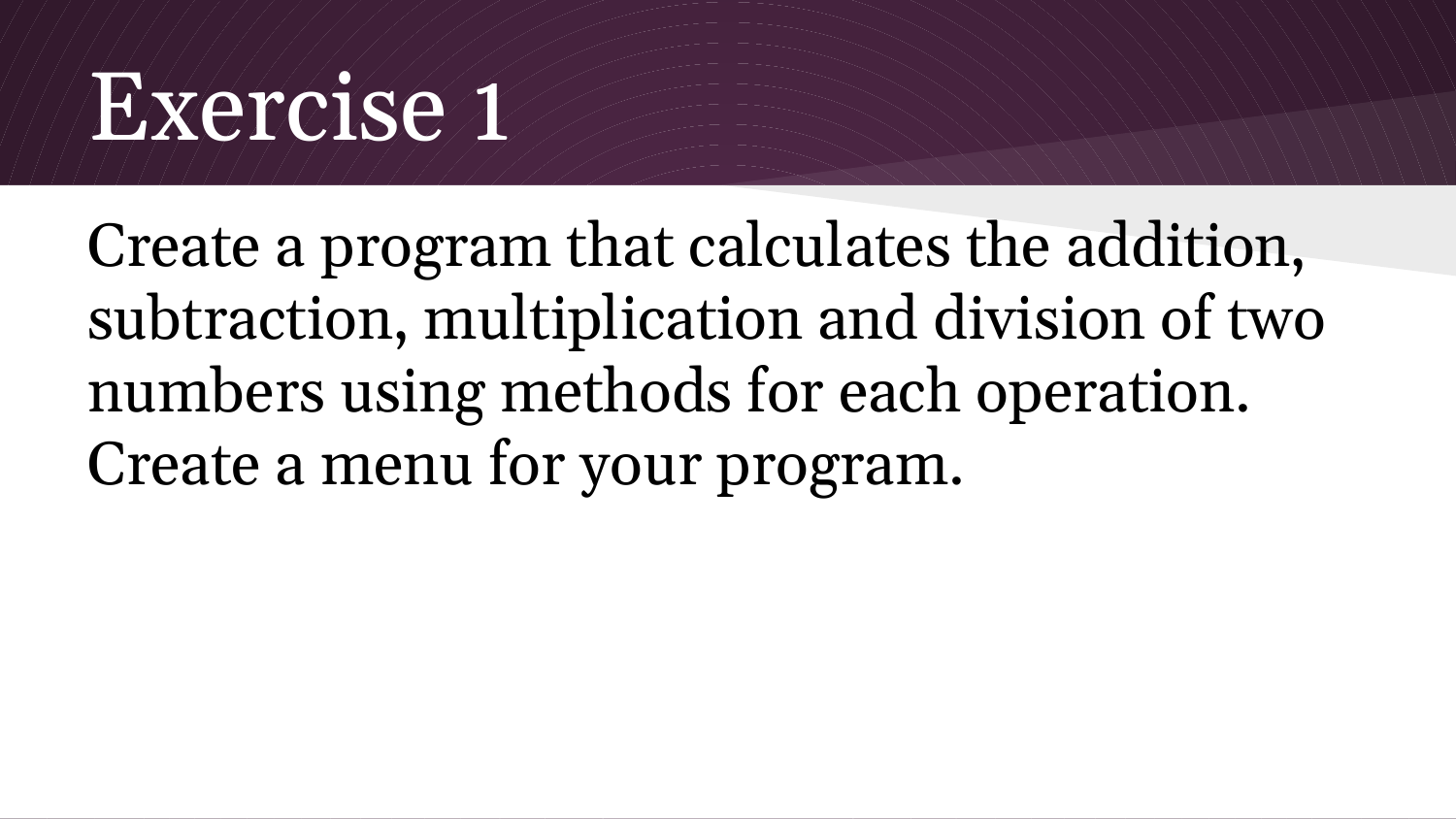

# Exercise 1
Create a program that calculates the addition, subtraction, multiplication and division of two numbers using methods for each operation. Create a menu for your program.